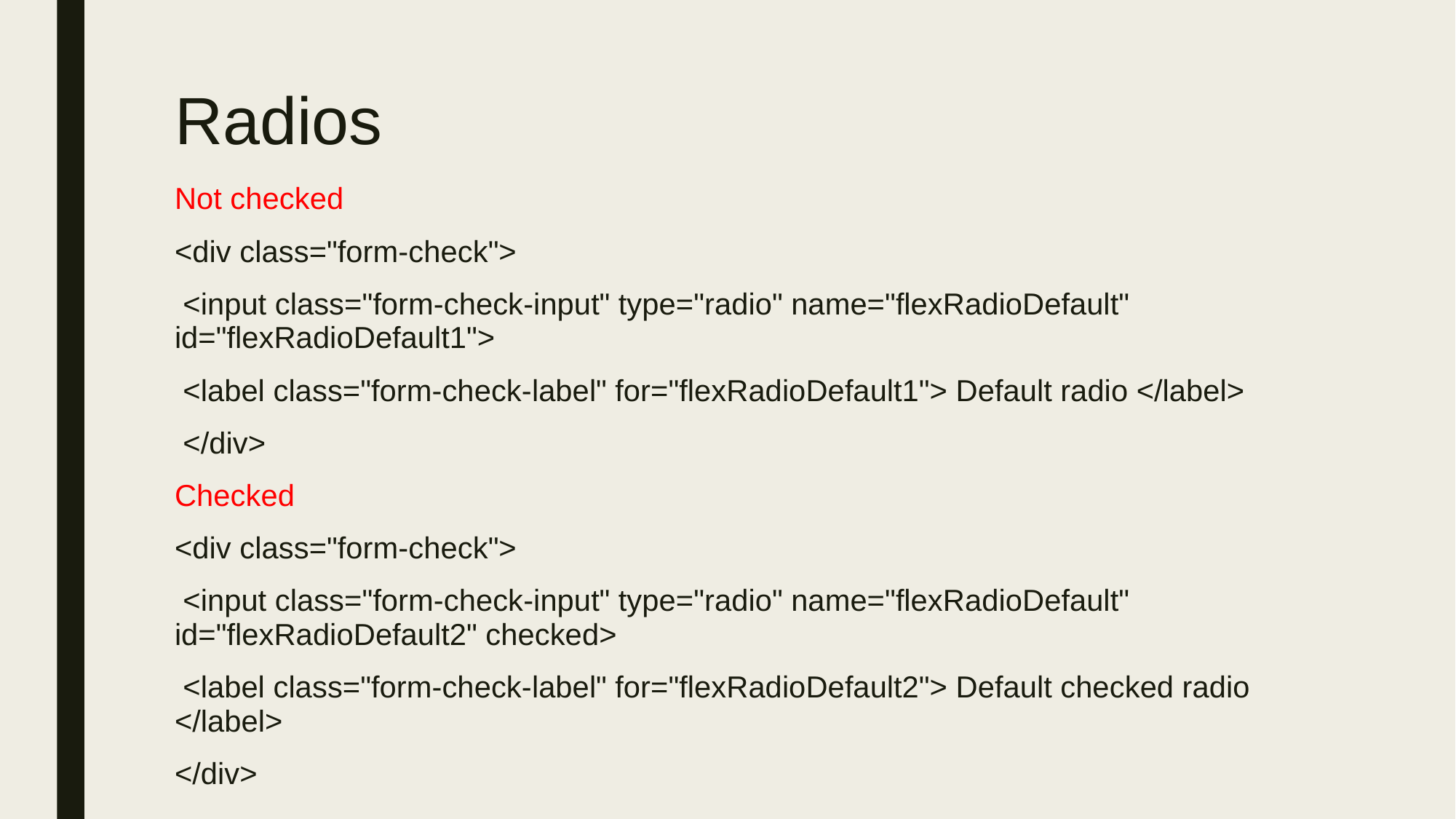

# Radios
Not checked
<div class="form-check">
 <input class="form-check-input" type="radio" name="flexRadioDefault" id="flexRadioDefault1">
 <label class="form-check-label" for="flexRadioDefault1"> Default radio </label>
 </div>
Checked
<div class="form-check">
 <input class="form-check-input" type="radio" name="flexRadioDefault" id="flexRadioDefault2" checked>
 <label class="form-check-label" for="flexRadioDefault2"> Default checked radio </label>
</div>